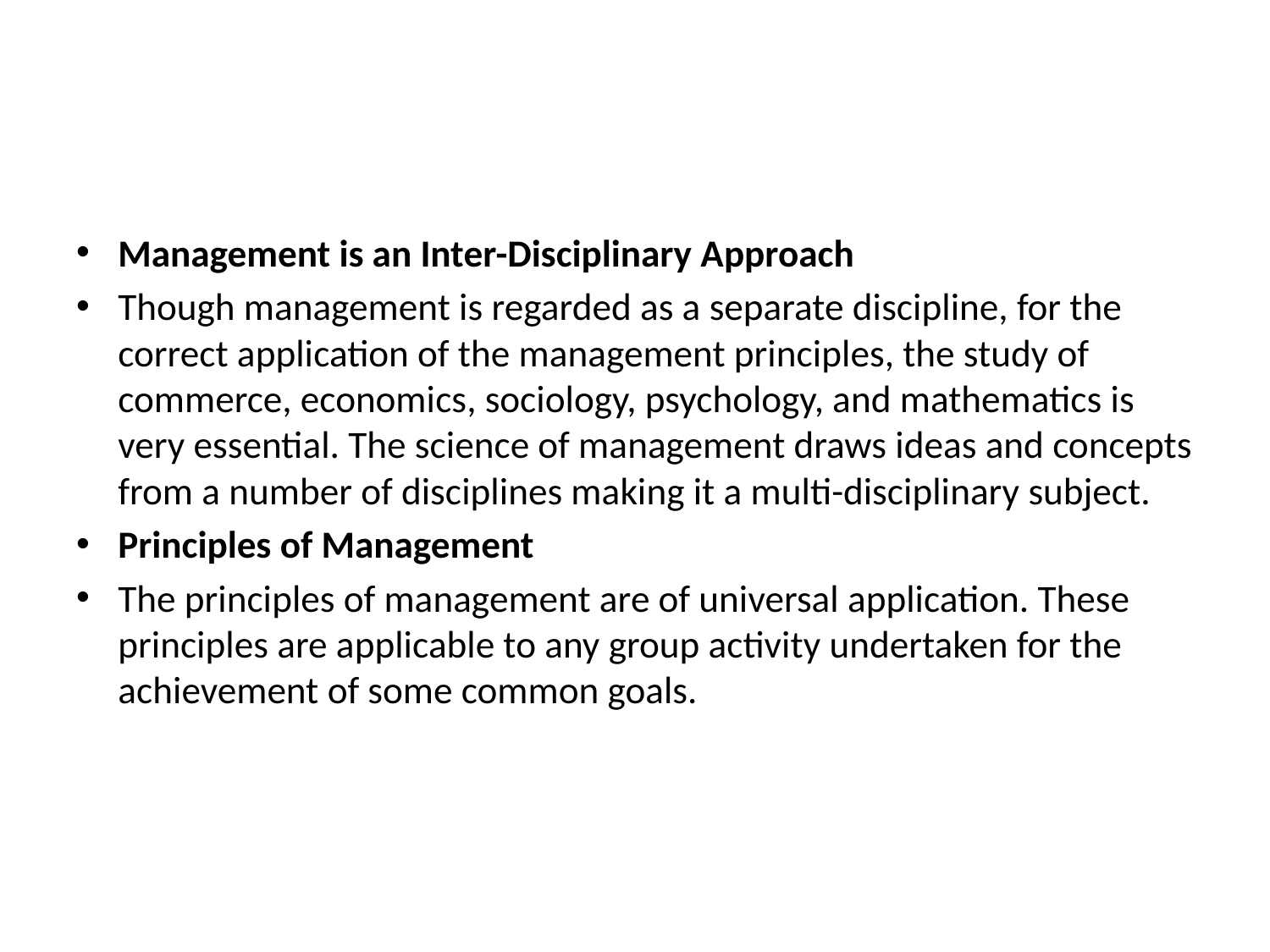

#
Management is an Inter-Disciplinary Approach
Though management is regarded as a separate discipline, for the correct application of the management principles, the study of commerce, economics, sociology, psychology, and mathematics is very essential. The science of management draws ideas and concepts from a number of disciplines making it a multi-disciplinary subject.
Principles of Management
The principles of management are of universal application. These principles are applicable to any group activity undertaken for the achievement of some common goals.